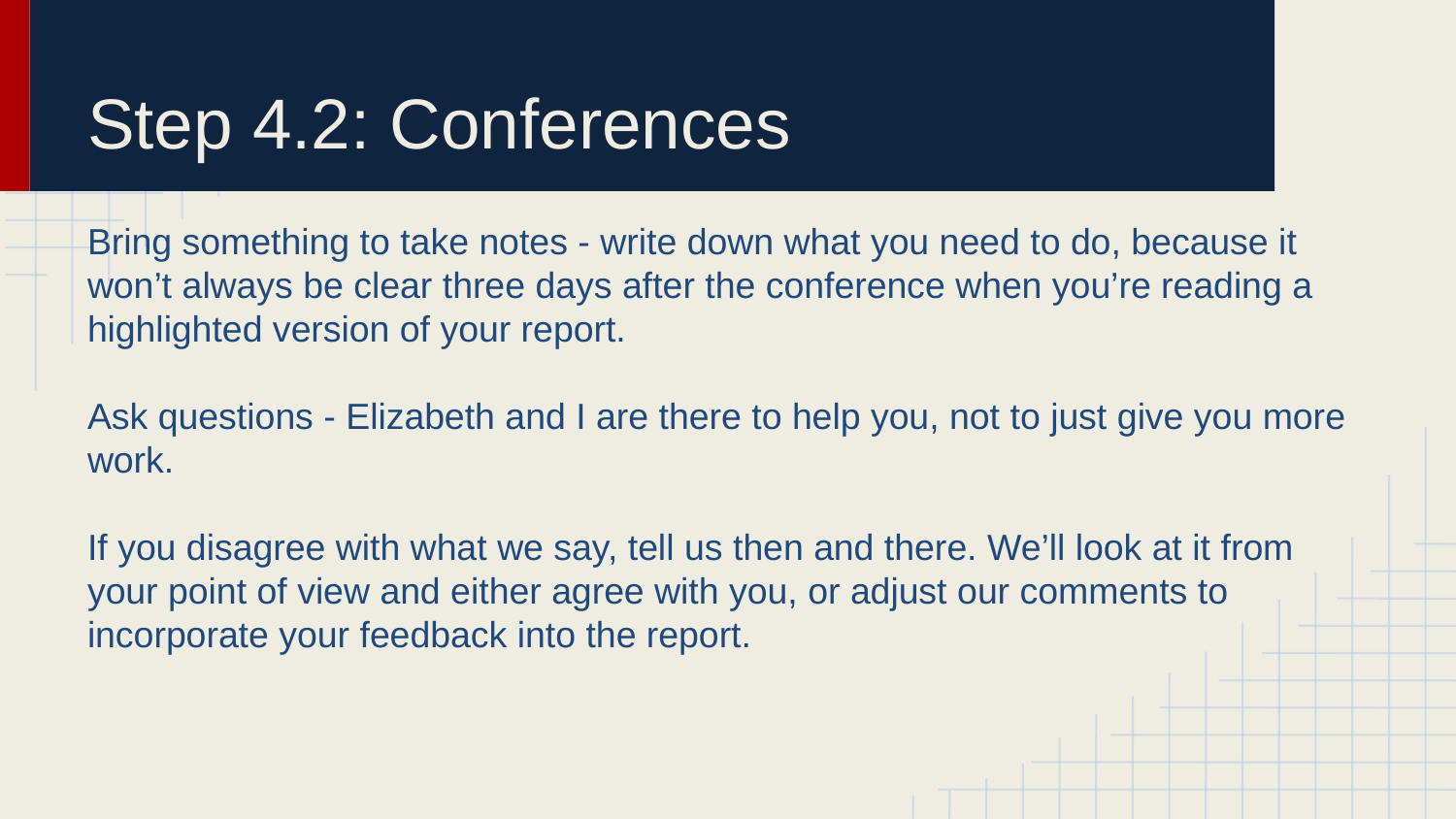

# Step 4.2: Conferences
Bring something to take notes - write down what you need to do, because it won’t always be clear three days after the conference when you’re reading a highlighted version of your report.

Ask questions - Elizabeth and I are there to help you, not to just give you more work.

If you disagree with what we say, tell us then and there. We’ll look at it from your point of view and either agree with you, or adjust our comments to incorporate your feedback into the report.